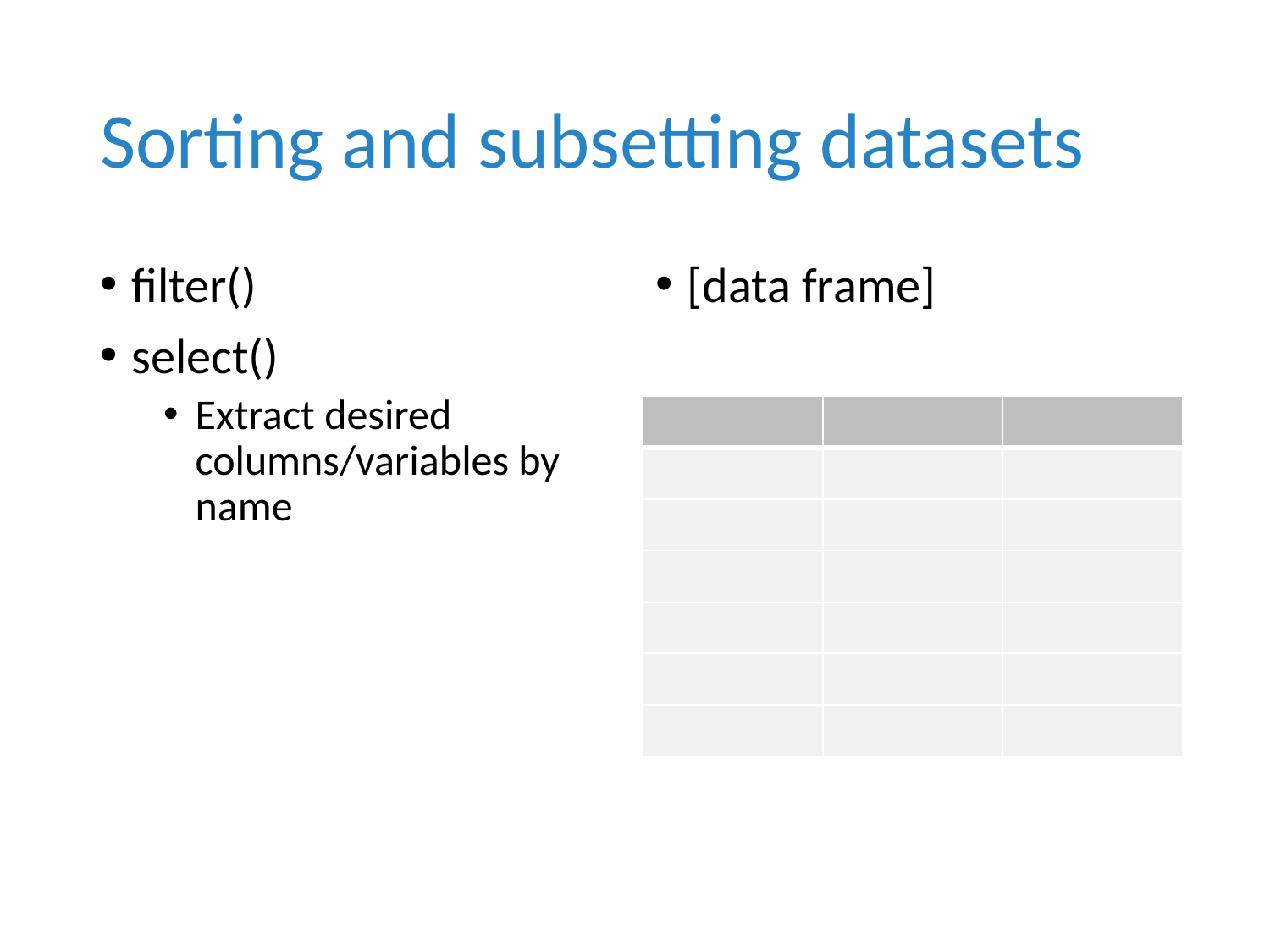

# Sorting and subsetting datasets
filter()
select()
Extract desired columns/variables by name
[data frame]
|  |  |  |
| --- | --- | --- |
|  |  |  |
|  |  |  |
|  |  |  |
|  |  |  |
|  |  |  |
|  |  |  |